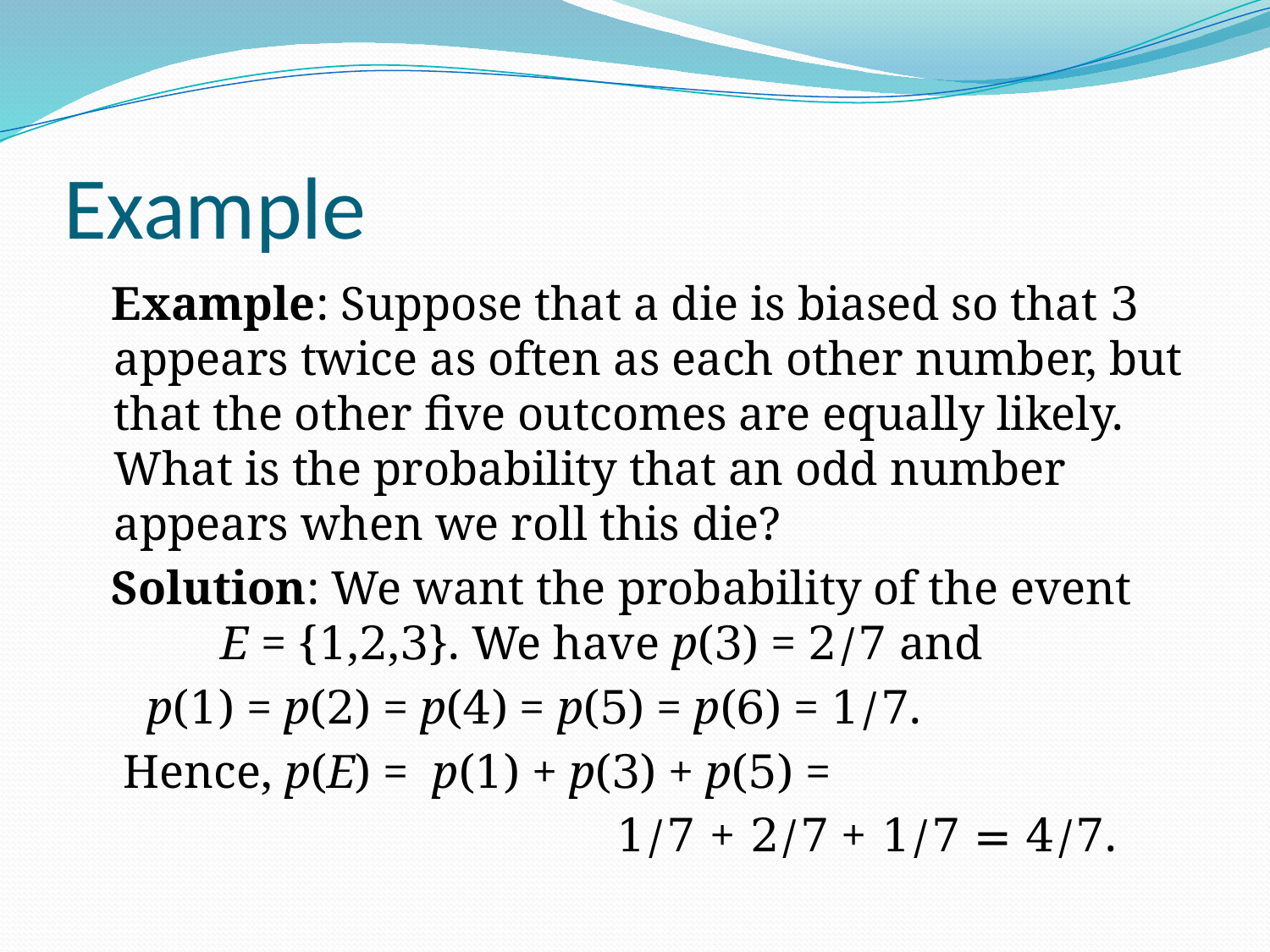

# Example
   Example: Suppose that a die is biased so that 3 appears twice as often as each other number, but that the other five outcomes are equally likely. What is the probability that an odd number appears when we roll this die?
   Solution: We want the probability of the event               E = {1,2,3}. We have p(3) = 2/7 and
      p(1) = p(2) = p(4) = p(5) = p(6) = 1/7.
    Hence, p(E) =  p(1) + p(3) + p(5) =
                                     1/7 + 2/7 + 1/7 = 4/7.